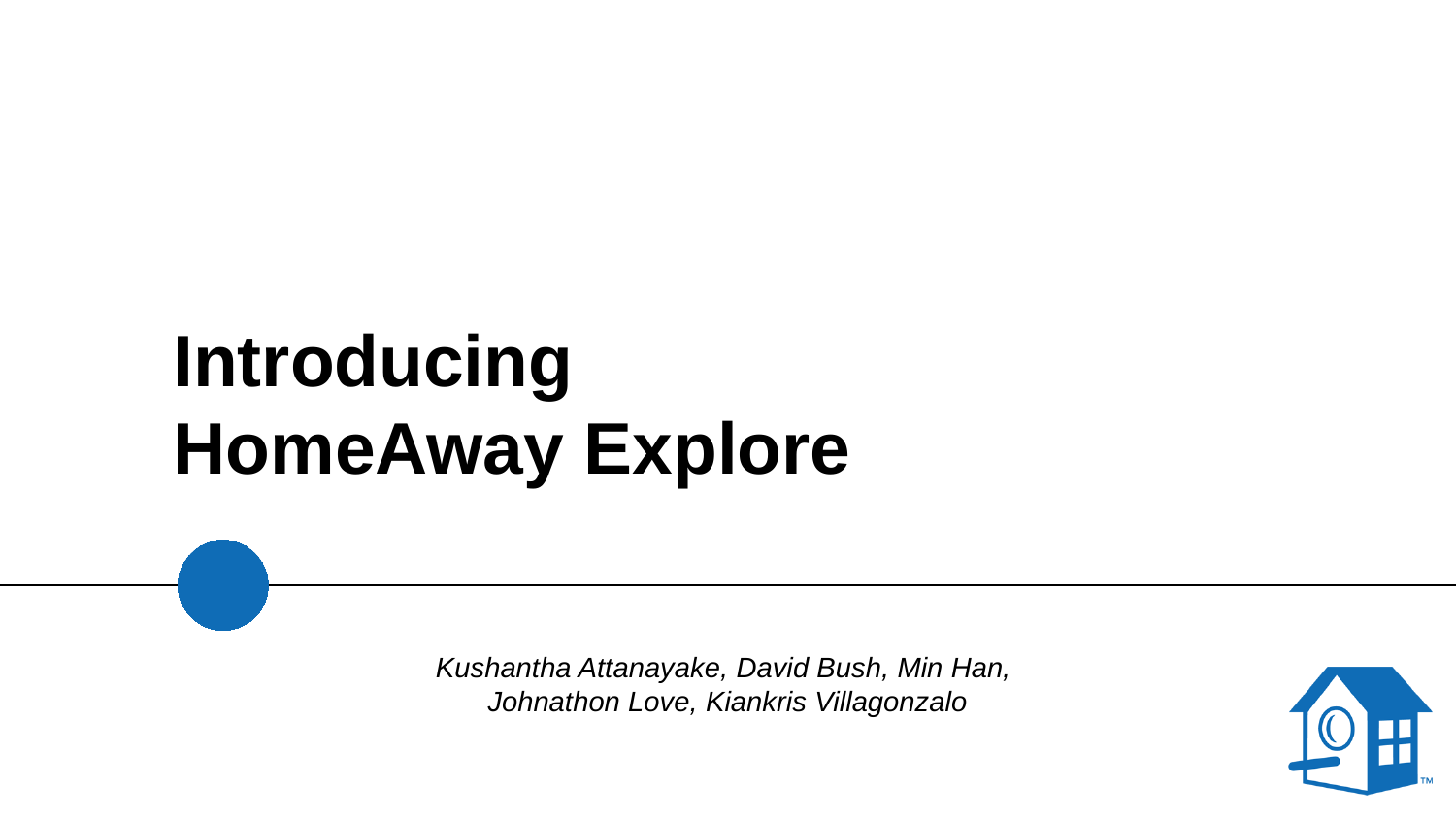

# Introducing HomeAway Explore
Kushantha Attanayake, David Bush, Min Han,
Johnathon Love, Kiankris Villagonzalo